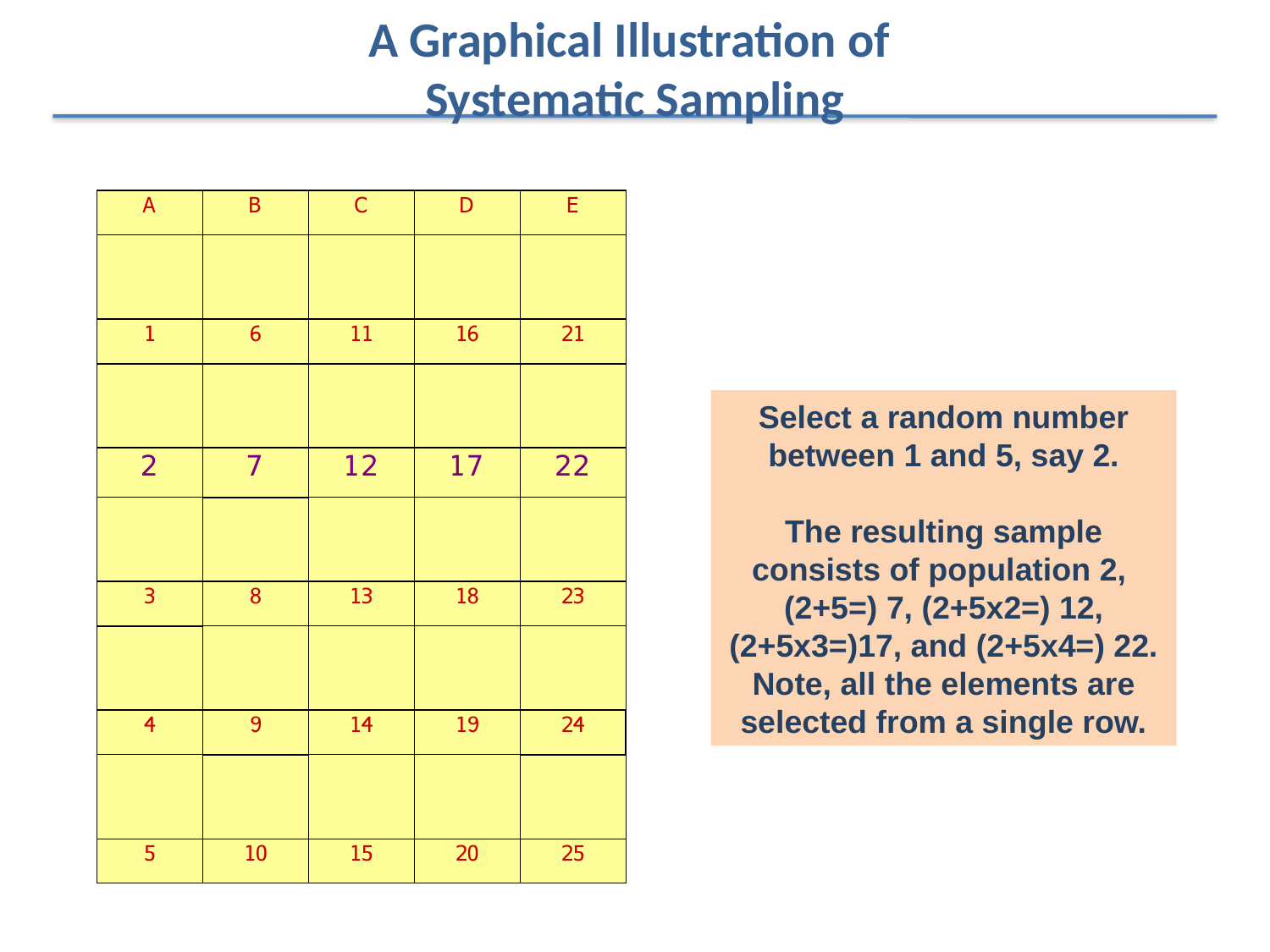

# A Graphical Illustration of Systematic Sampling
| A | B | C | D | E |
| --- | --- | --- | --- | --- |
|  |  |  |  |  |
| 1 | 6 | 11 | 16 | 21 |
|  |  |  |  |  |
| 2 | 7 | 12 | 17 | 22 |
|  |  |  |  |  |
| 3 | 8 | 13 | 18 | 23 |
|  |  |  |  |  |
| 4 | 9 | 14 | 19 | 24 |
|  |  |  |  |  |
| 5 | 10 | 15 | 20 | 25 |
Select a random number between 1 and 5, say 2.

The resulting sample consists of population 2,
(2+5=) 7, (2+5x2=) 12, (2+5x3=)17, and (2+5x4=) 22. Note, all the elements are selected from a single row.